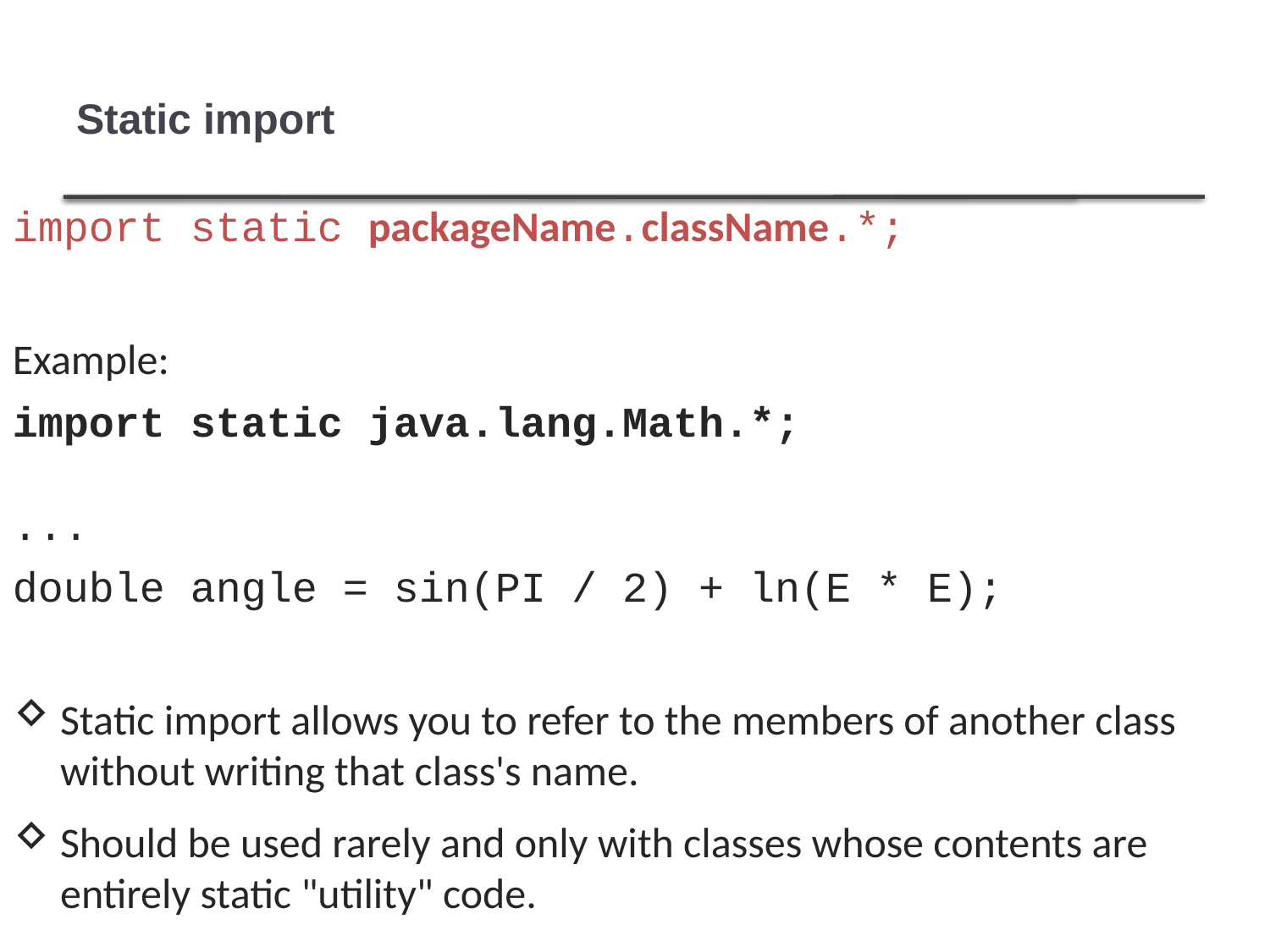

# Static import
import static packageName.className.*;

Example:
import static java.lang.Math.*;

...
double angle = sin(PI / 2) + ln(E * E);

Static import allows you to refer to the members of another class without writing that class's name.
Should be used rarely and only with classes whose contents are entirely static "utility" code.